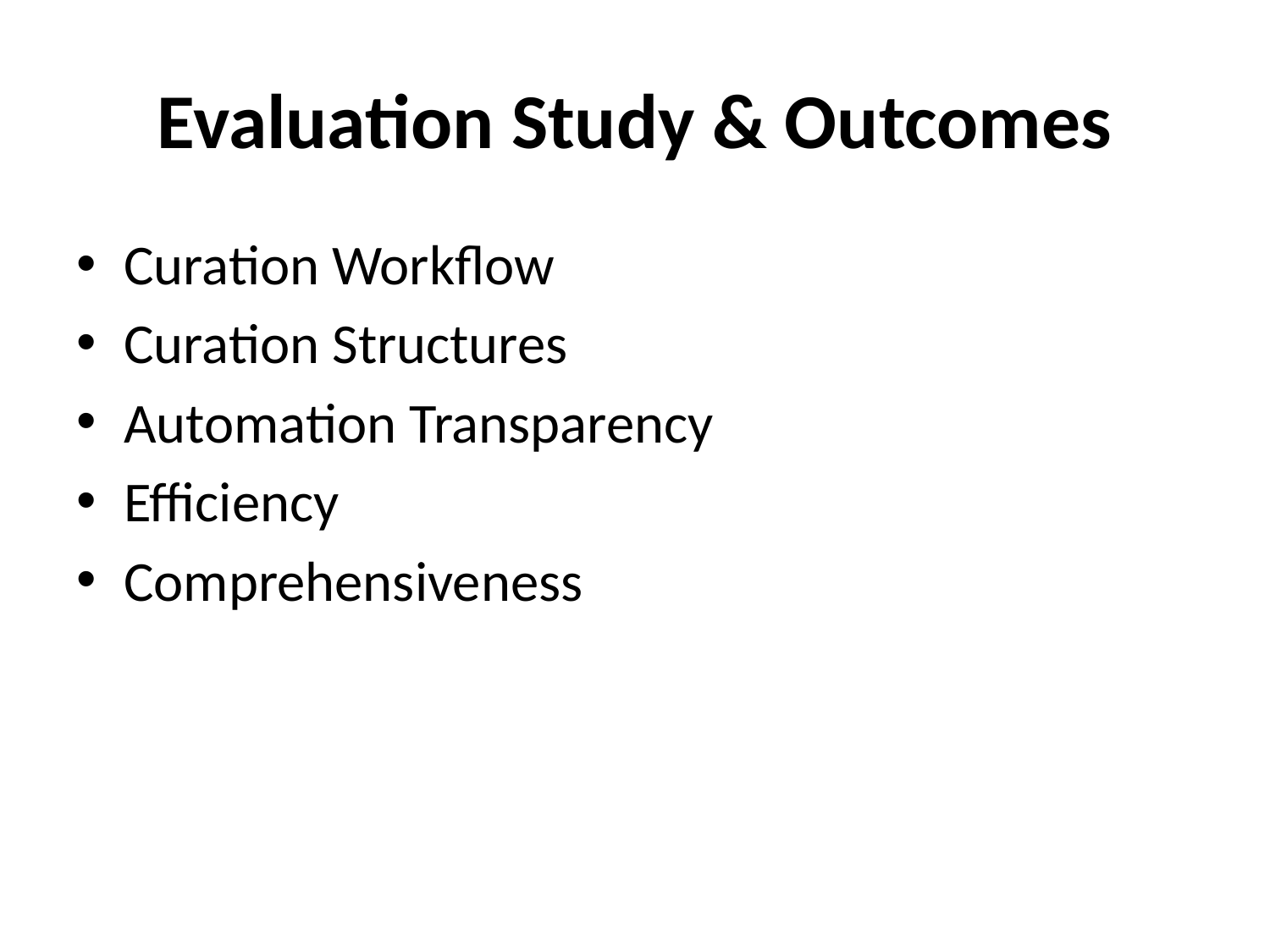

# Evaluation Study & Outcomes
Curation Workflow
Curation Structures
Automation Transparency
Efficiency
Comprehensiveness